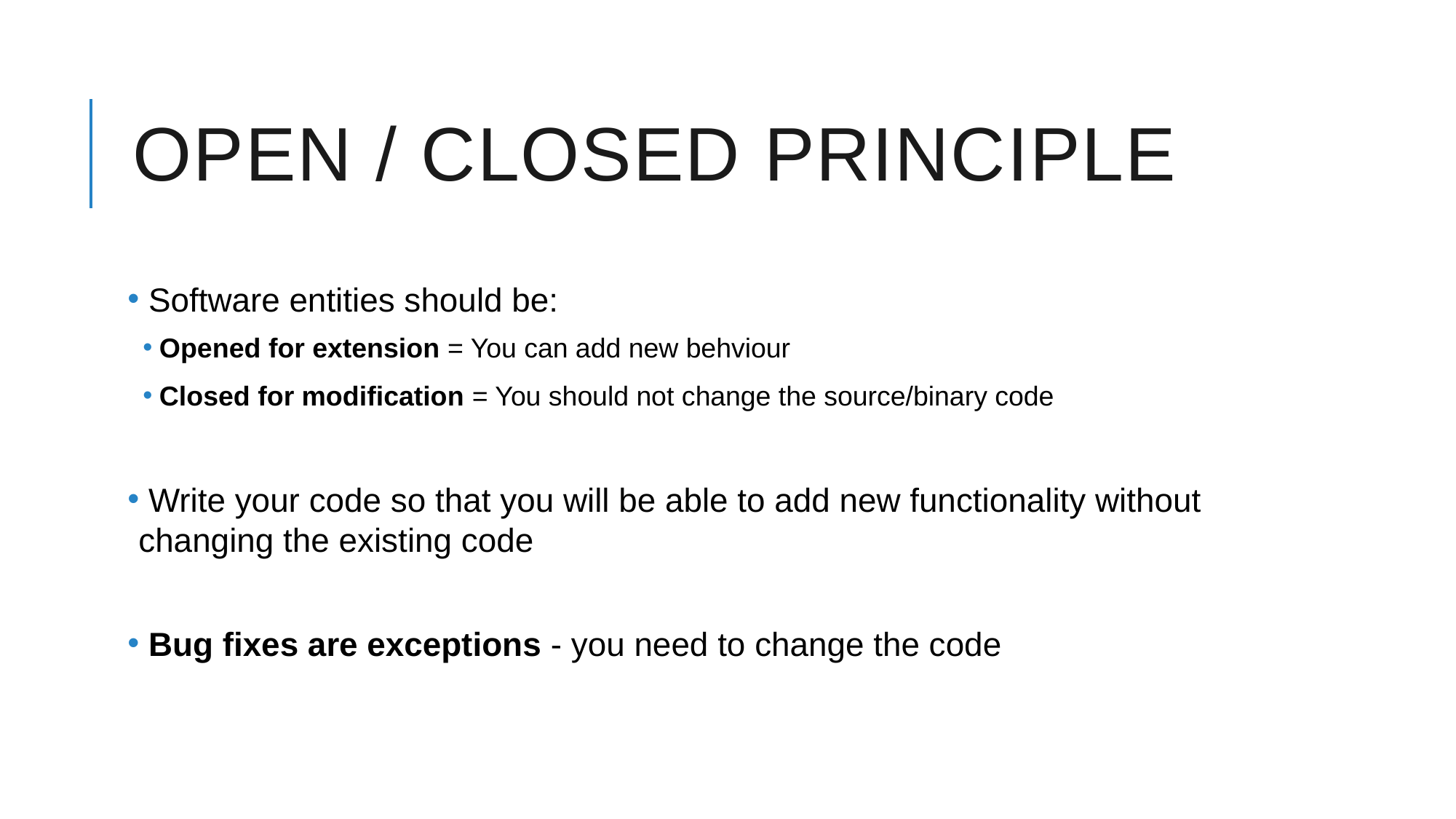

# Open / Closed Principle
 Software entities should be:
Opened for extension = You can add new behviour
Closed for modification = You should not change the source/binary code

 Write your code so that you will be able to add new functionality without changing the existing code

 Bug fixes are exceptions - you need to change the code